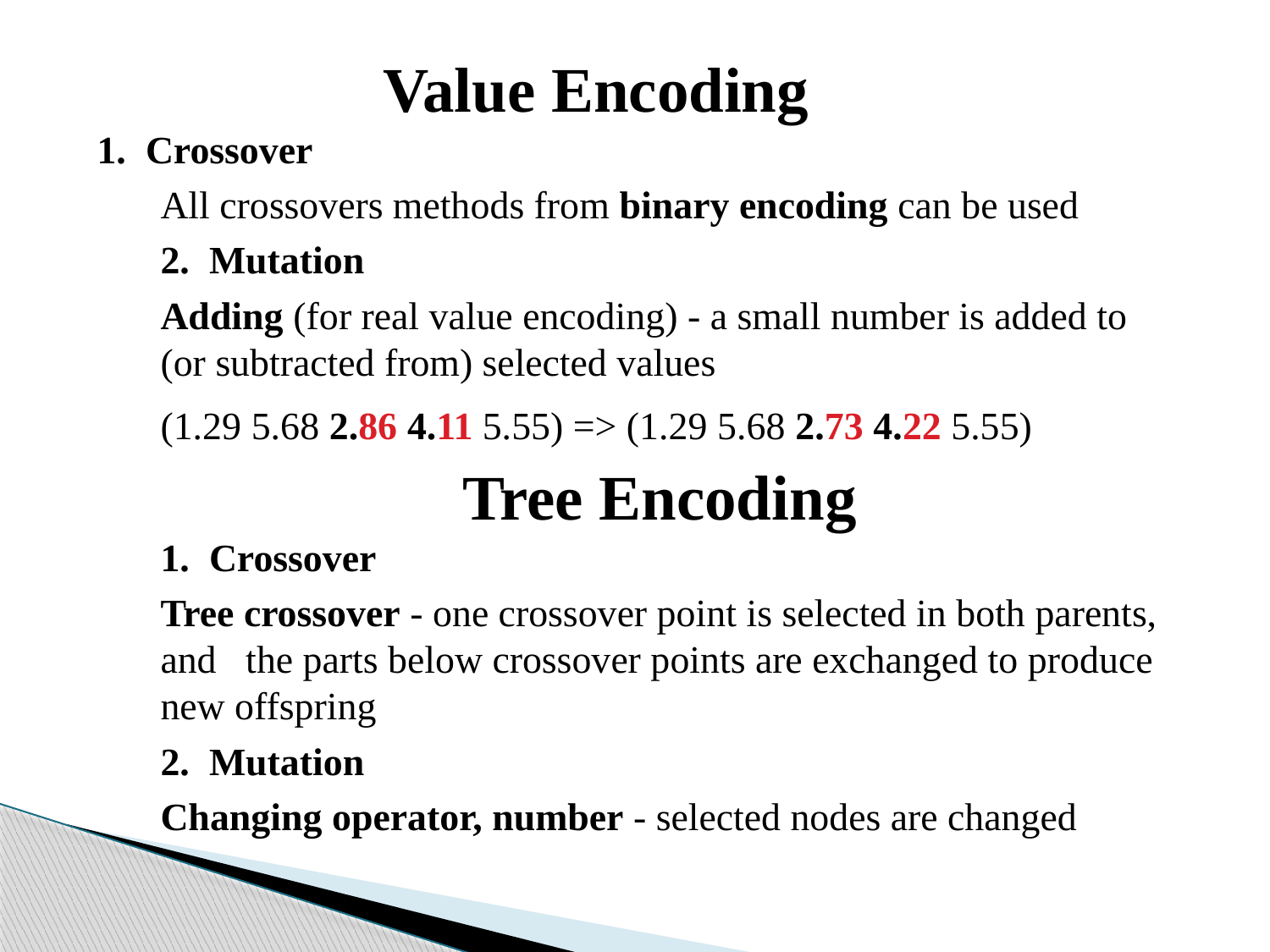

Value Encoding
1.  Crossover
All crossovers methods from binary encoding can be used
2.  Mutation
Adding (for real value encoding) - a small number is added to (or subtracted from) selected values
(1.29 5.68 2.86 4.11 5.55) => (1.29 5.68 2.73 4.22 5.55)
                   Tree Encoding
1.  Crossover
Tree crossover - one crossover point is selected in both parents, and   the parts below crossover points are exchanged to produce new offspring
2.  Mutation
Changing operator, number - selected nodes are changed